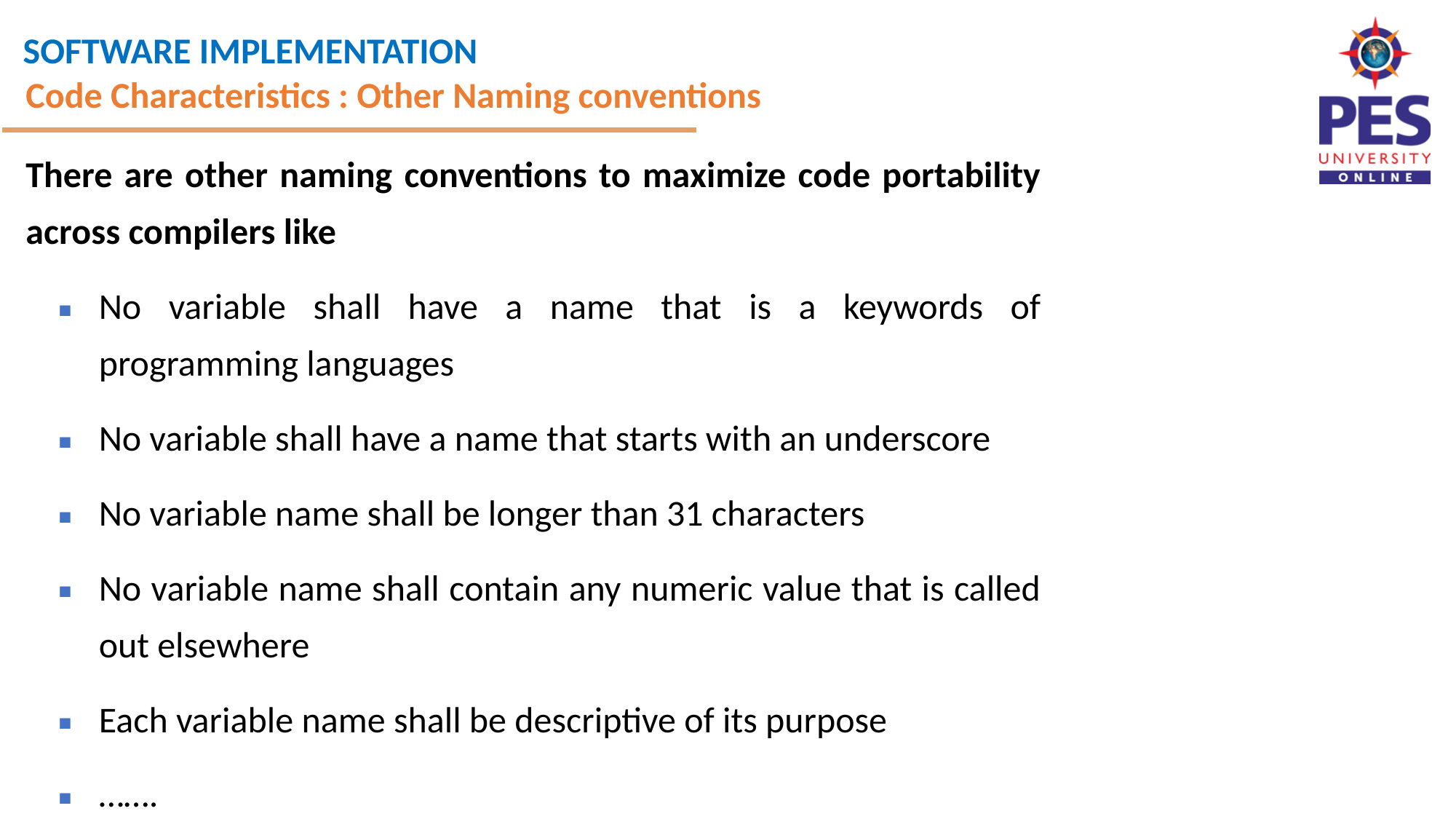

Code Characteristics : Other Naming conventions
There are other naming conventions to maximize code portability across compilers like
No variable shall have a name that is a keywords of programming languages
No variable shall have a name that starts with an underscore
No variable name shall be longer than 31 characters
No variable name shall contain any numeric value that is called out elsewhere
Each variable name shall be descriptive of its purpose
…….